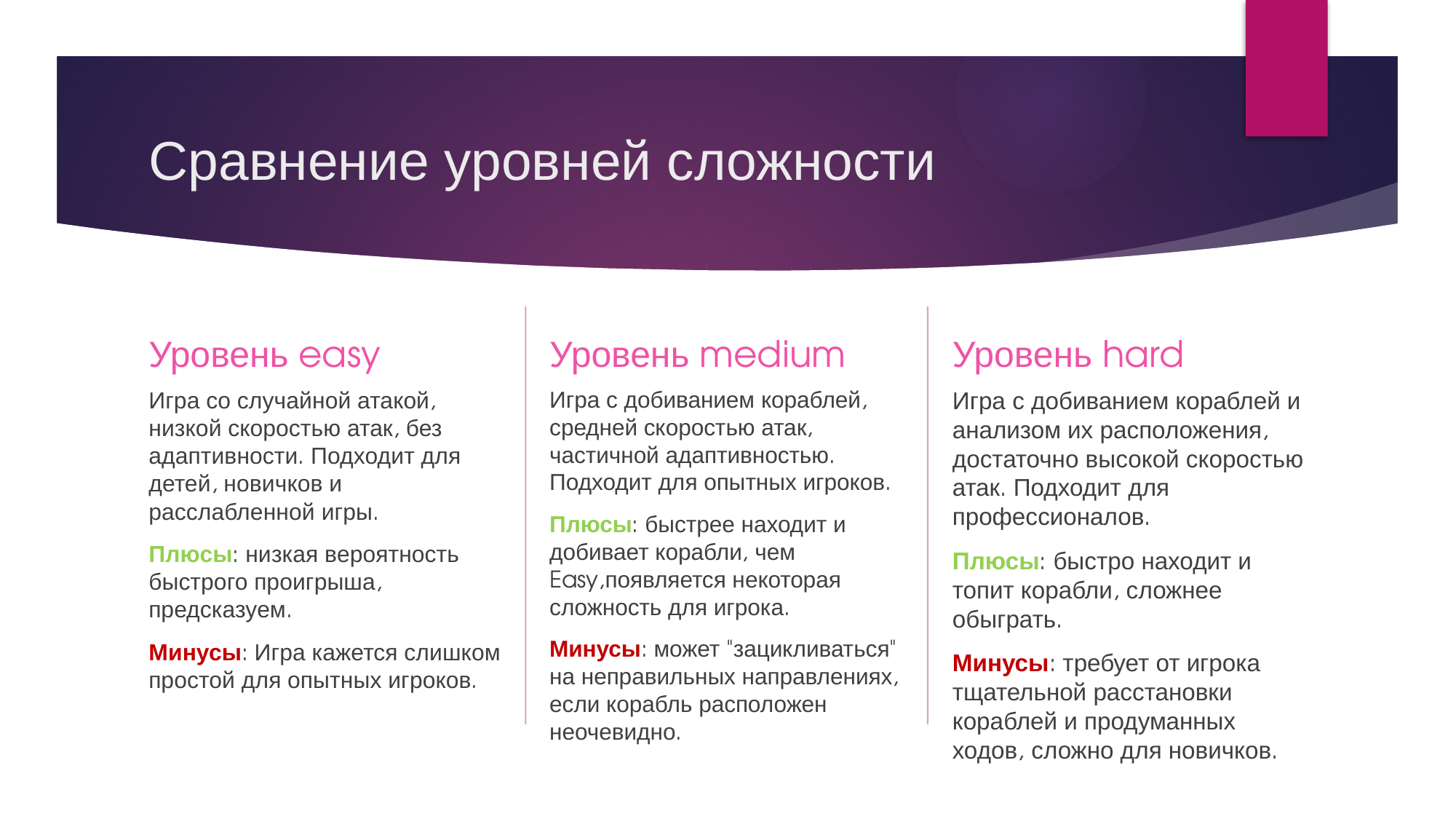

# Сравнение уровней сложности
Уровень medium
Уровень hard
Уровень easy
Игра с добиванием кораблей и анализом их расположения, достаточно высокой скоростью атак. Подходит для профессионалов.
Плюсы: быстро находит и топит корабли, сложнее обыграть.
Минусы: требует от игрока тщательной расстановки кораблей и продуманных ходов, сложно для новичков.

Игра с добиванием кораблей, средней скоростью атак, частичной адаптивностью. Подходит для опытных игроков.
Плюсы: быстрее находит и добивает корабли, чем Easy,появляется некоторая сложность для игрока.
Минусы: может "зацикливаться" на неправильных направлениях, если корабль расположен неочевидно.

Игра со случайной атакой, низкой скоростью атак, без адаптивности. Подходит для детей, новичков и расслабленной игры.
Плюсы: низкая вероятность быстрого проигрыша, предсказуем.
Минусы: Игра кажется слишком простой для опытных игроков.